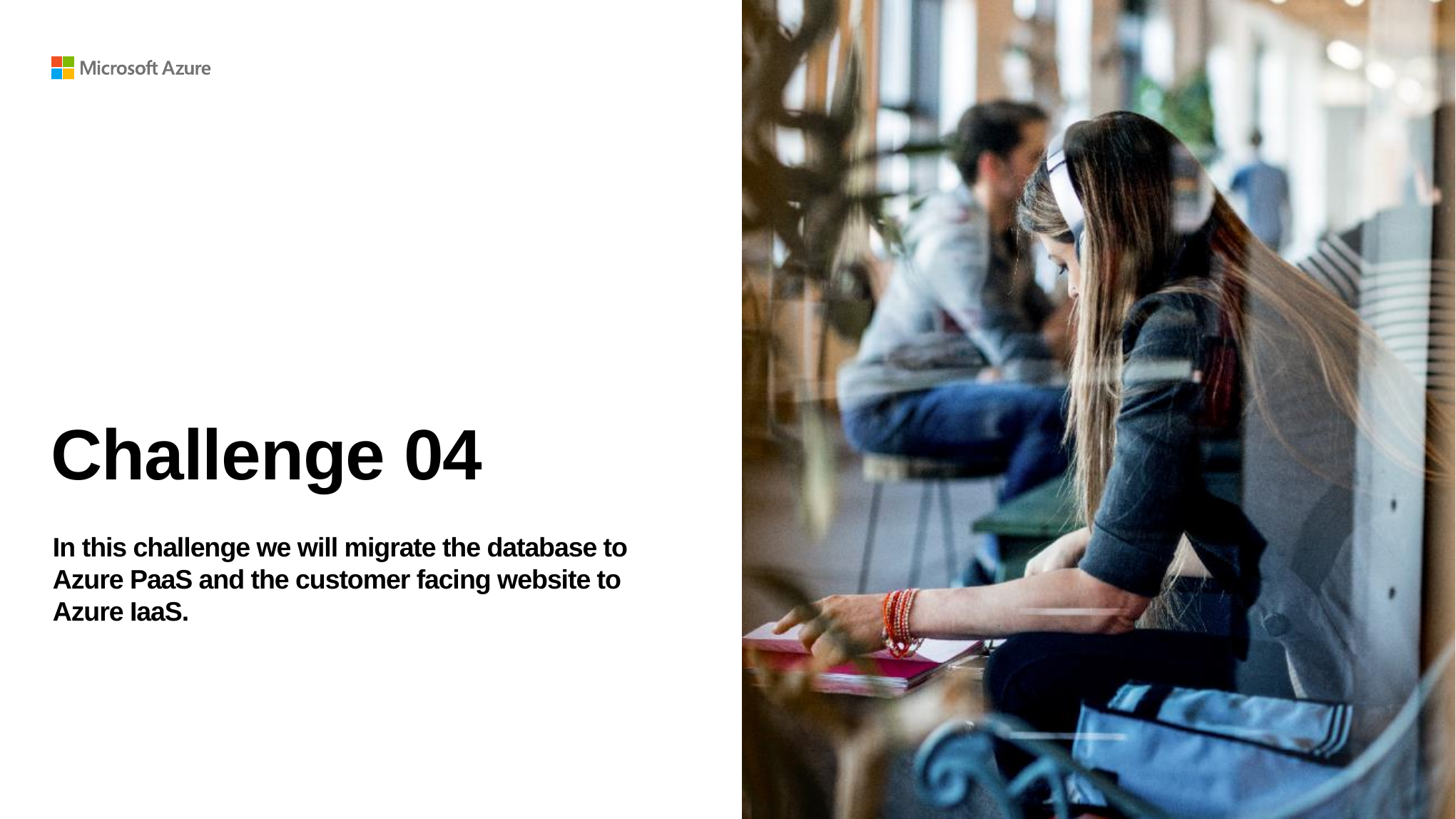

# Challenge 04
In this challenge we will migrate the database to Azure PaaS and the customer facing website to Azure IaaS.